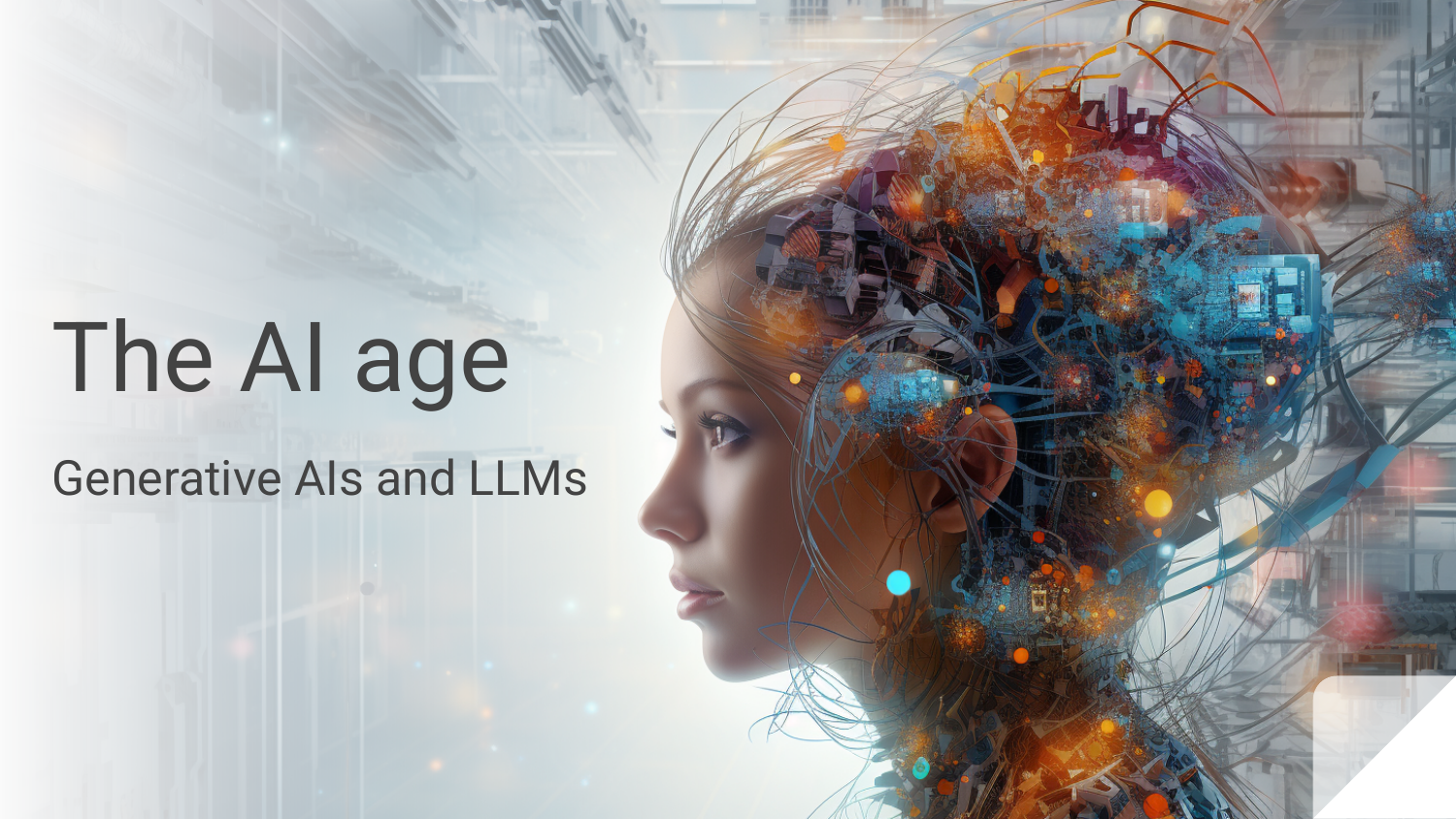

# The AI age
Generative AIs and LLMs